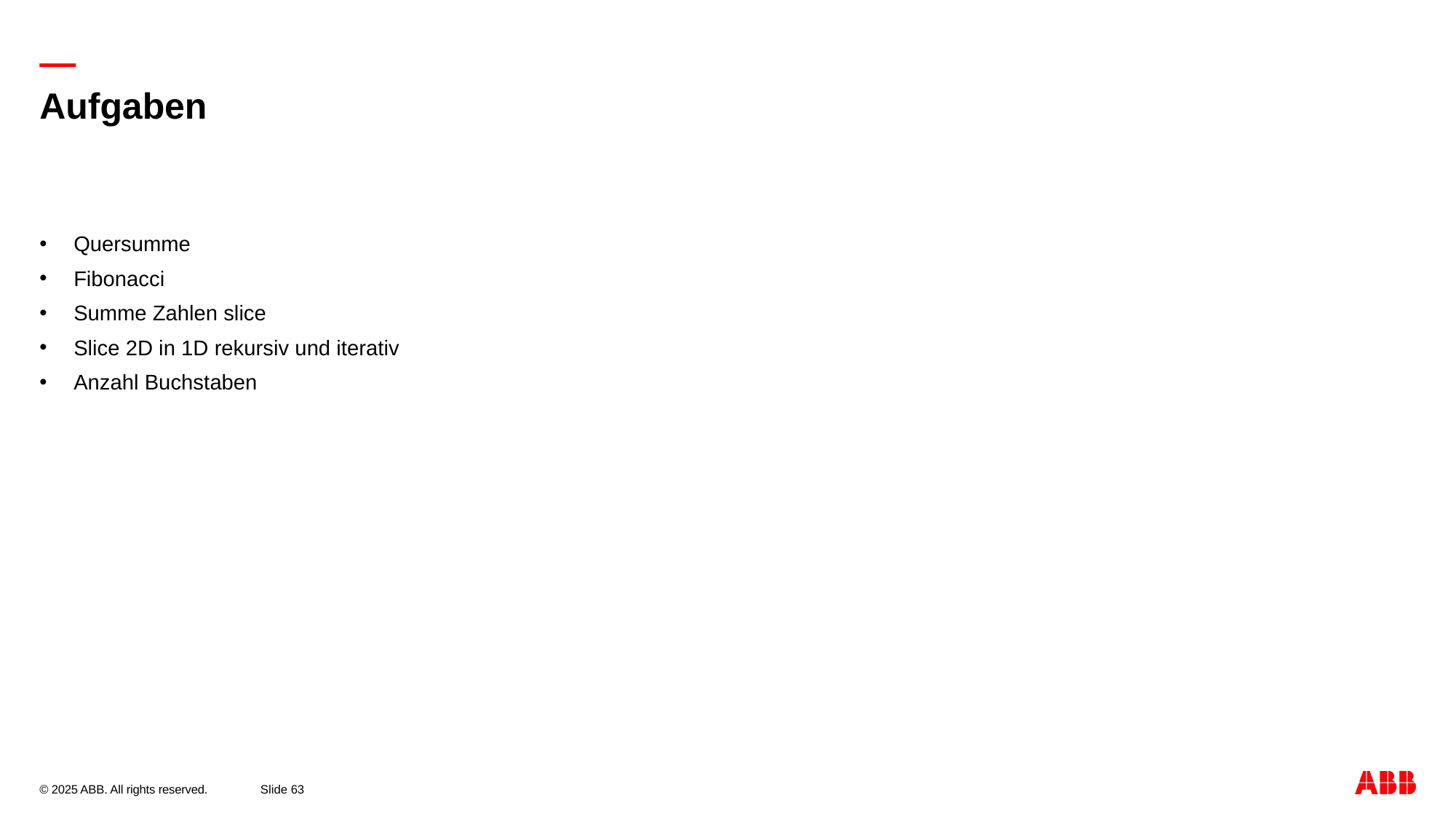

# Aufgaben

Quersumme
Fibonacci
Summe Zahlen slice
Slice 2D in 1D rekursiv und iterativ
Anzahl Buchstaben

September 9, 2025
Slide 63